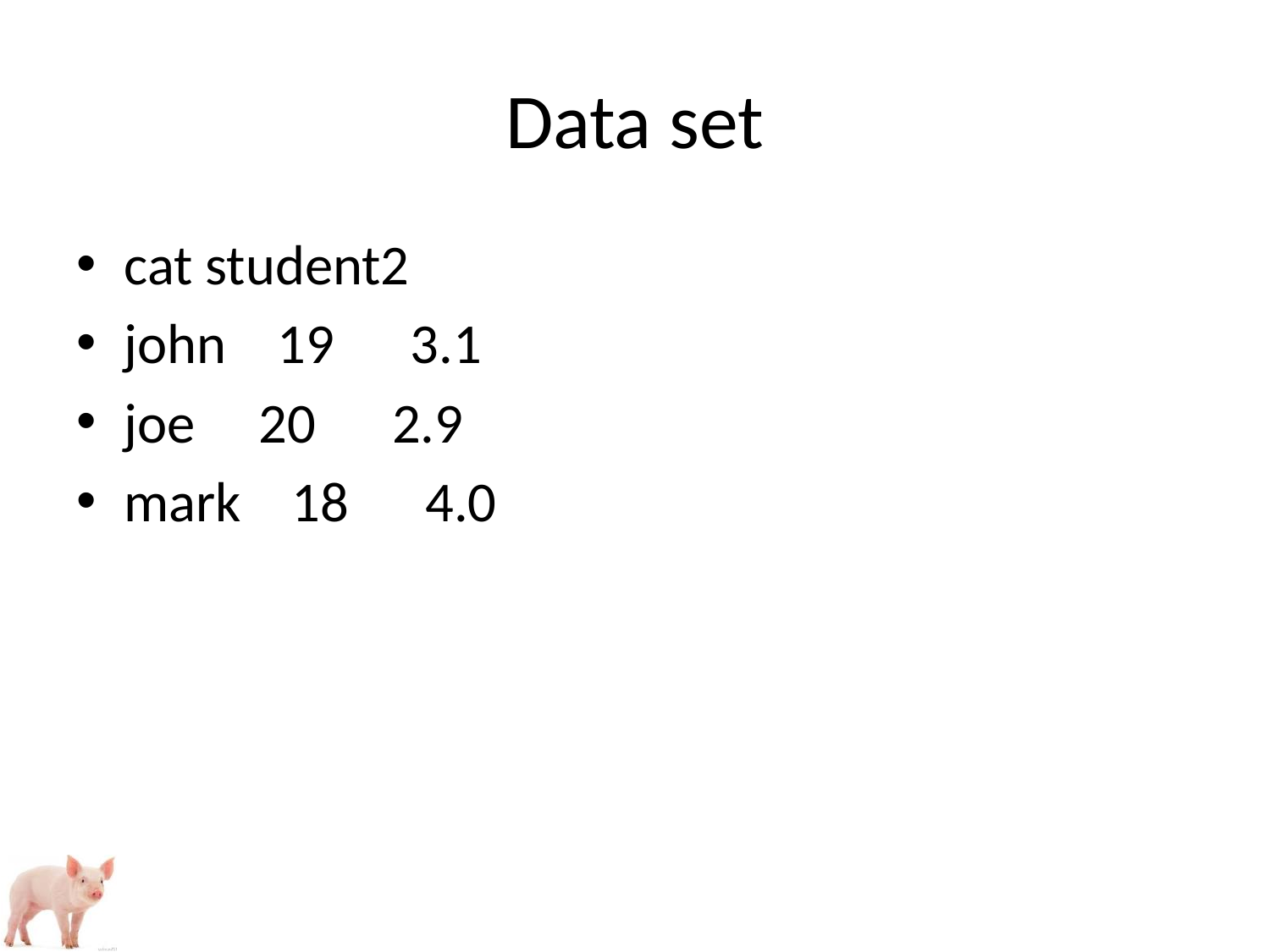

# Data set
cat student2
john    19      3.1
joe     20      2.9
mark    18      4.0